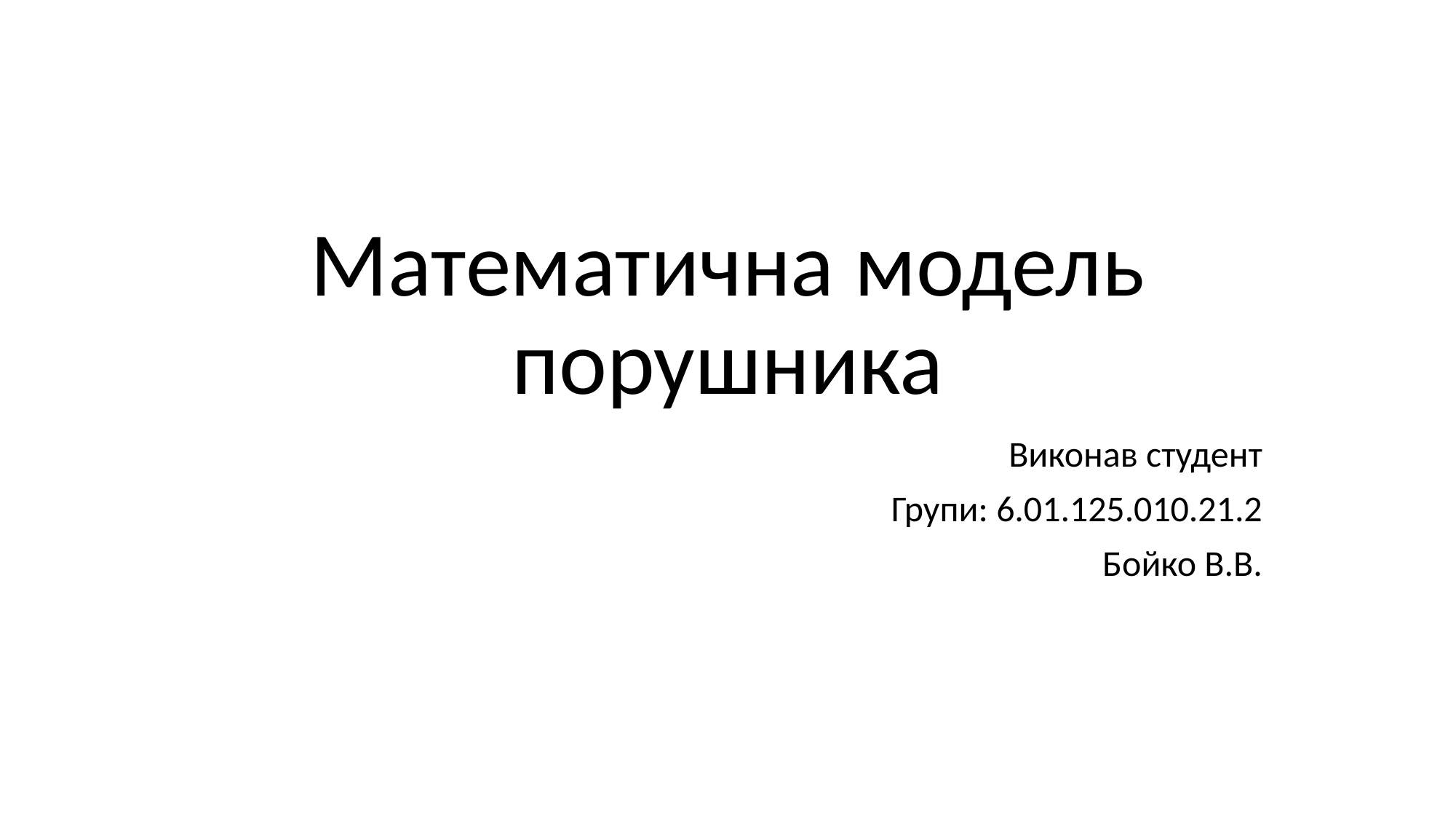

# Математична модель порушника
Виконав студент
Групи: 6.01.125.010.21.2
Бойко В.В.